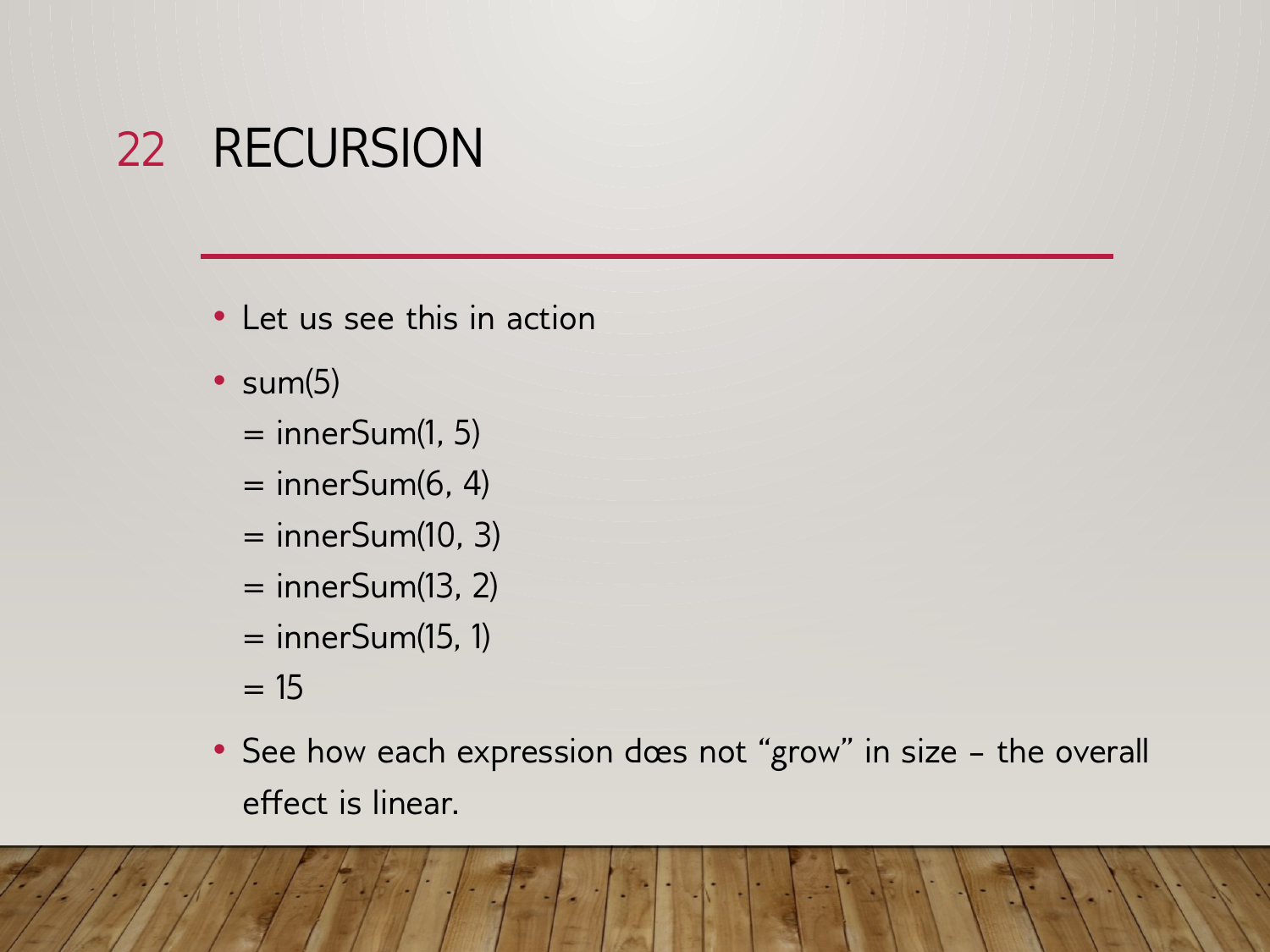

22
# recursion
Let us see this in action
sum(5)
= innerSum(1, 5)
= innerSum(6, 4)
= innerSum(10, 3)
= innerSum(13, 2)
= innerSum(15, 1)
= 15
See how each expression does not “grow” in size – the overall effect is linear.